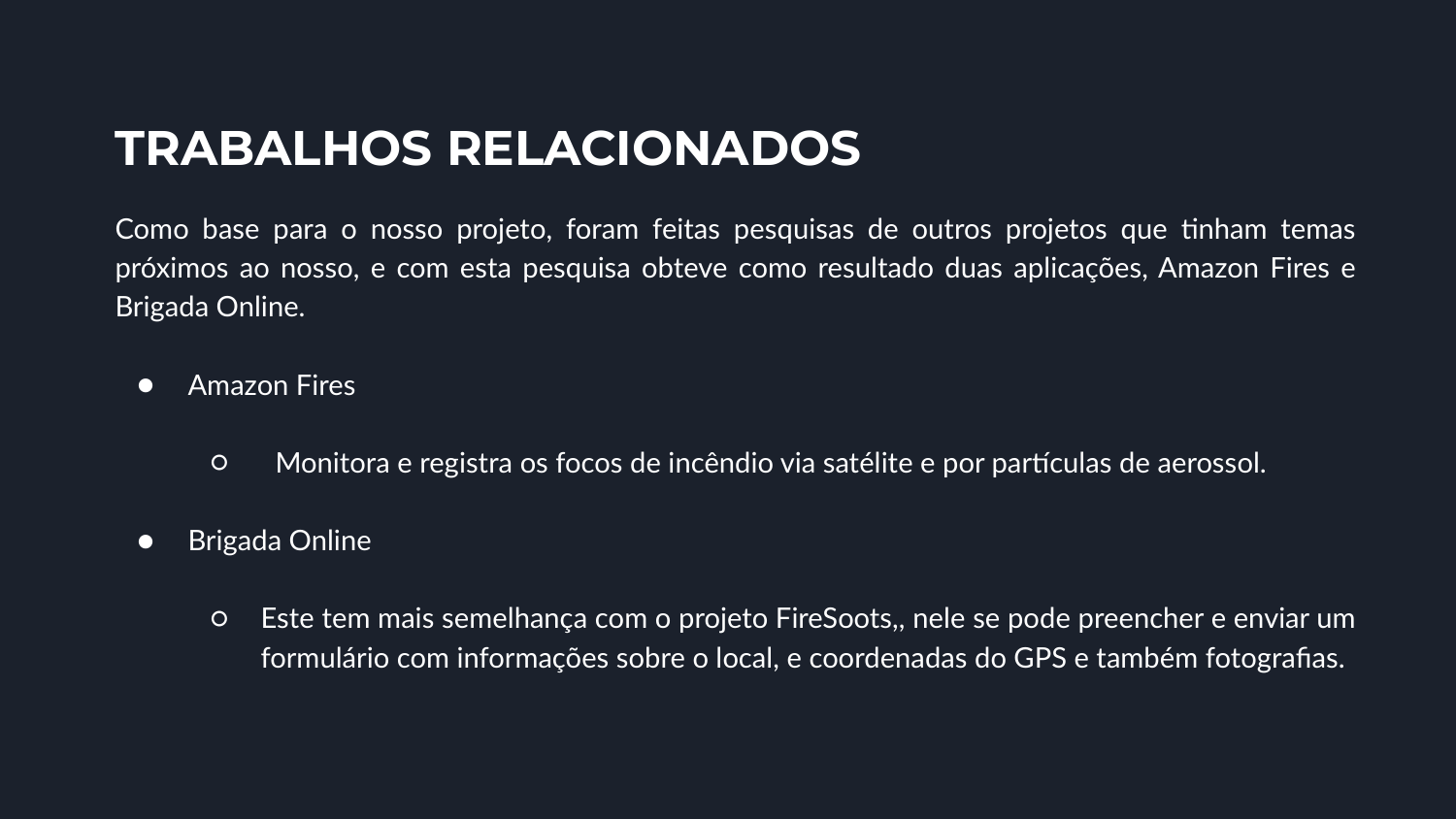

TRABALHOS RELACIONADOS

Como base para o nosso projeto, foram feitas pesquisas de outros projetos que tinham temas próximos ao nosso, e com esta pesquisa obteve como resultado duas aplicações, Amazon Fires e Brigada Online.

Amazon Fires

  Monitora e registra os focos de incêndio via satélite e por partículas de aerossol.

Brigada Online

Este tem mais semelhança com o projeto FireSoots,, nele se pode preencher e enviar um formulário com informações sobre o local, e coordenadas do GPS e também fotografias.